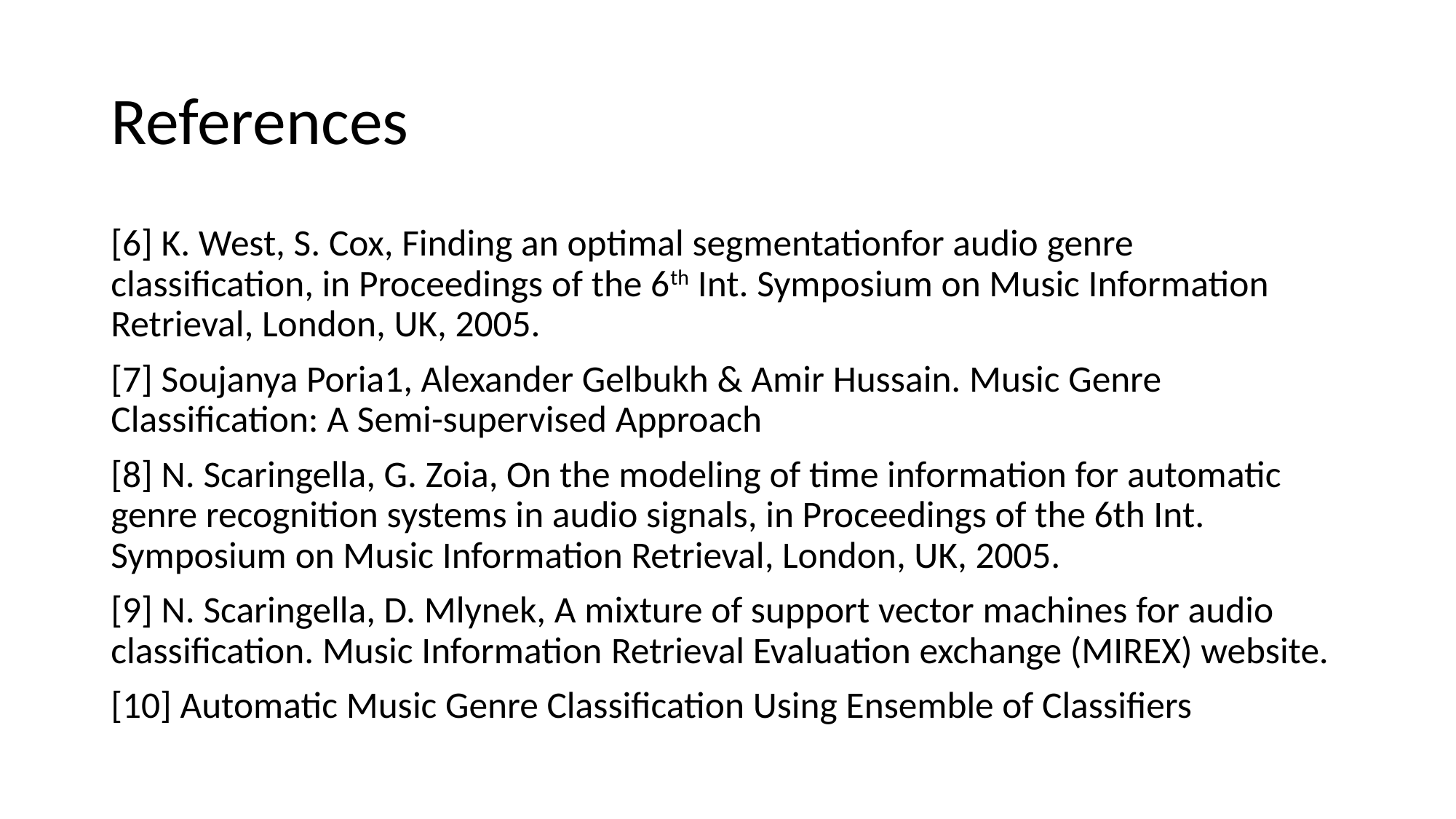

# References
[6] K. West, S. Cox, Finding an optimal segmentationfor audio genre classification, in Proceedings of the 6th Int. Symposium on Music Information Retrieval, London, UK, 2005.
[7] Soujanya Poria1, Alexander Gelbukh & Amir Hussain. Music Genre Classification: A Semi-supervised Approach
[8] N. Scaringella, G. Zoia, On the modeling of time information for automatic genre recognition systems in audio signals, in Proceedings of the 6th Int. Symposium on Music Information Retrieval, London, UK, 2005.
[9] N. Scaringella, D. Mlynek, A mixture of support vector machines for audio classification. Music Information Retrieval Evaluation exchange (MIREX) website.
[10] Automatic Music Genre Classification Using Ensemble of Classifiers